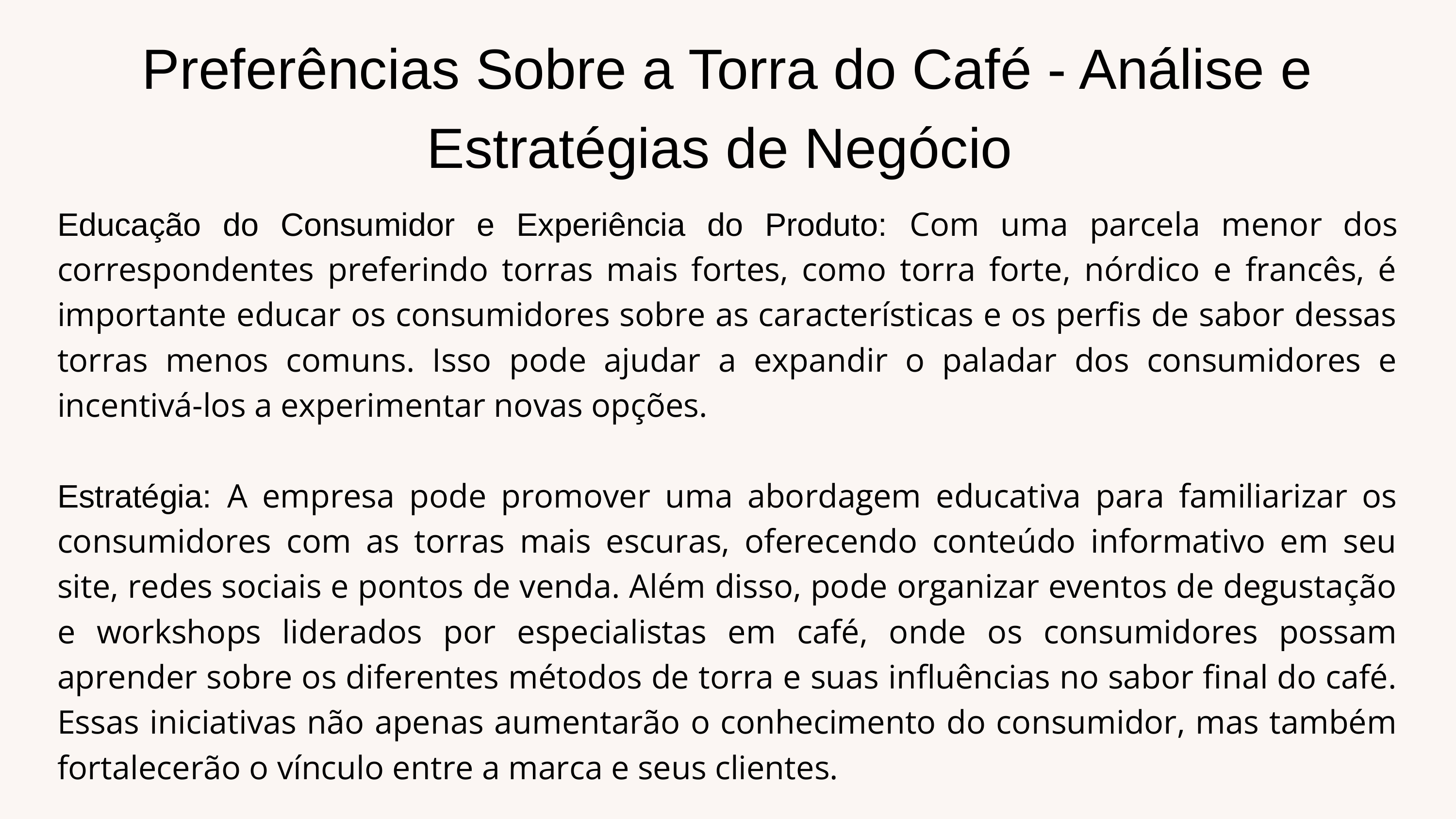

Preferências Sobre a Torra do Café - Análise e Estratégias de Negócio
Educação do Consumidor e Experiência do Produto: Com uma parcela menor dos correspondentes preferindo torras mais fortes, como torra forte, nórdico e francês, é importante educar os consumidores sobre as características e os perfis de sabor dessas torras menos comuns. Isso pode ajudar a expandir o paladar dos consumidores e incentivá-los a experimentar novas opções.

Estratégia: A empresa pode promover uma abordagem educativa para familiarizar os consumidores com as torras mais escuras, oferecendo conteúdo informativo em seu site, redes sociais e pontos de venda. Além disso, pode organizar eventos de degustação e workshops liderados por especialistas em café, onde os consumidores possam aprender sobre os diferentes métodos de torra e suas influências no sabor final do café. Essas iniciativas não apenas aumentarão o conhecimento do consumidor, mas também fortalecerão o vínculo entre a marca e seus clientes.